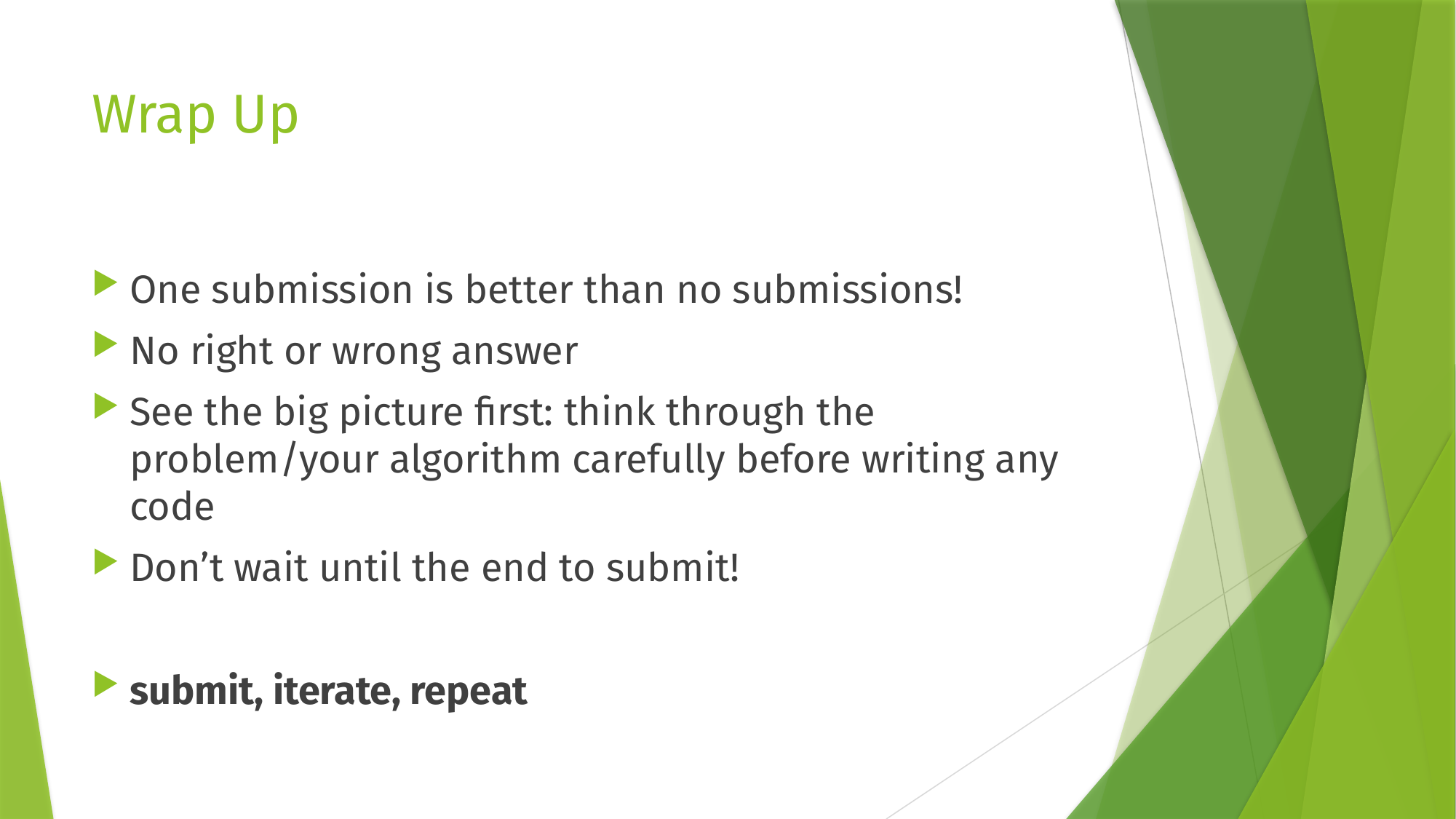

# Wrap Up
One submission is better than no submissions!
No right or wrong answer
See the big picture first: think through the problem/your algorithm carefully before writing any code
Don’t wait until the end to submit!

submit, iterate, repeat